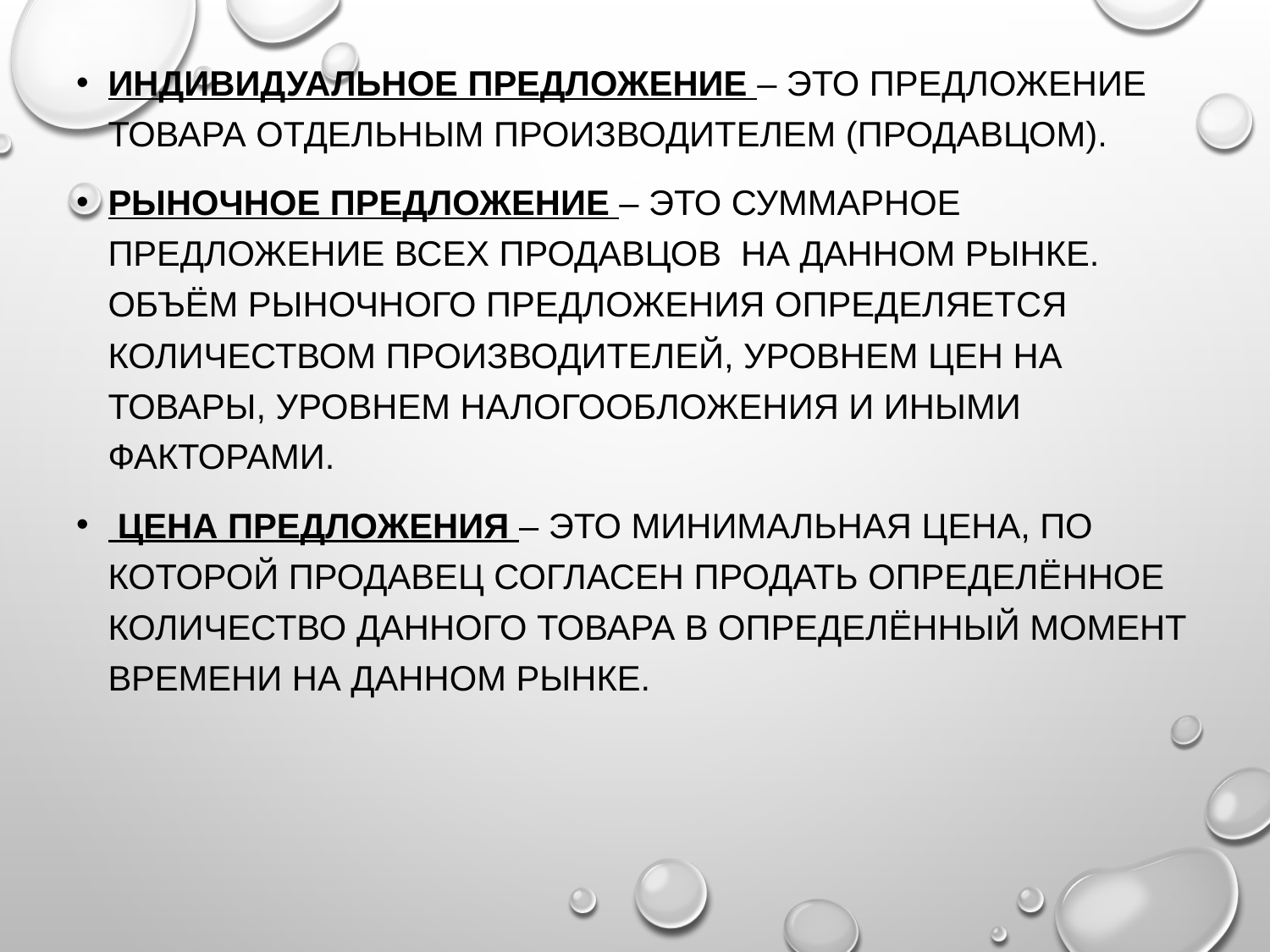

Индивидуальное предложение – это предложение товара отдельным производителем (продавцом).
Рыночное предложение – это суммарное предложение всех продавцов  на данном рынке. Объём рыночного предложения определяется количеством производителей, уровнем цен на товары, уровнем налогообложения и иными факторами.
 Цена предложения – это минимальная цена, по которой продавец согласен продать определённое количество данного товара в определённый момент времени на данном рынке.